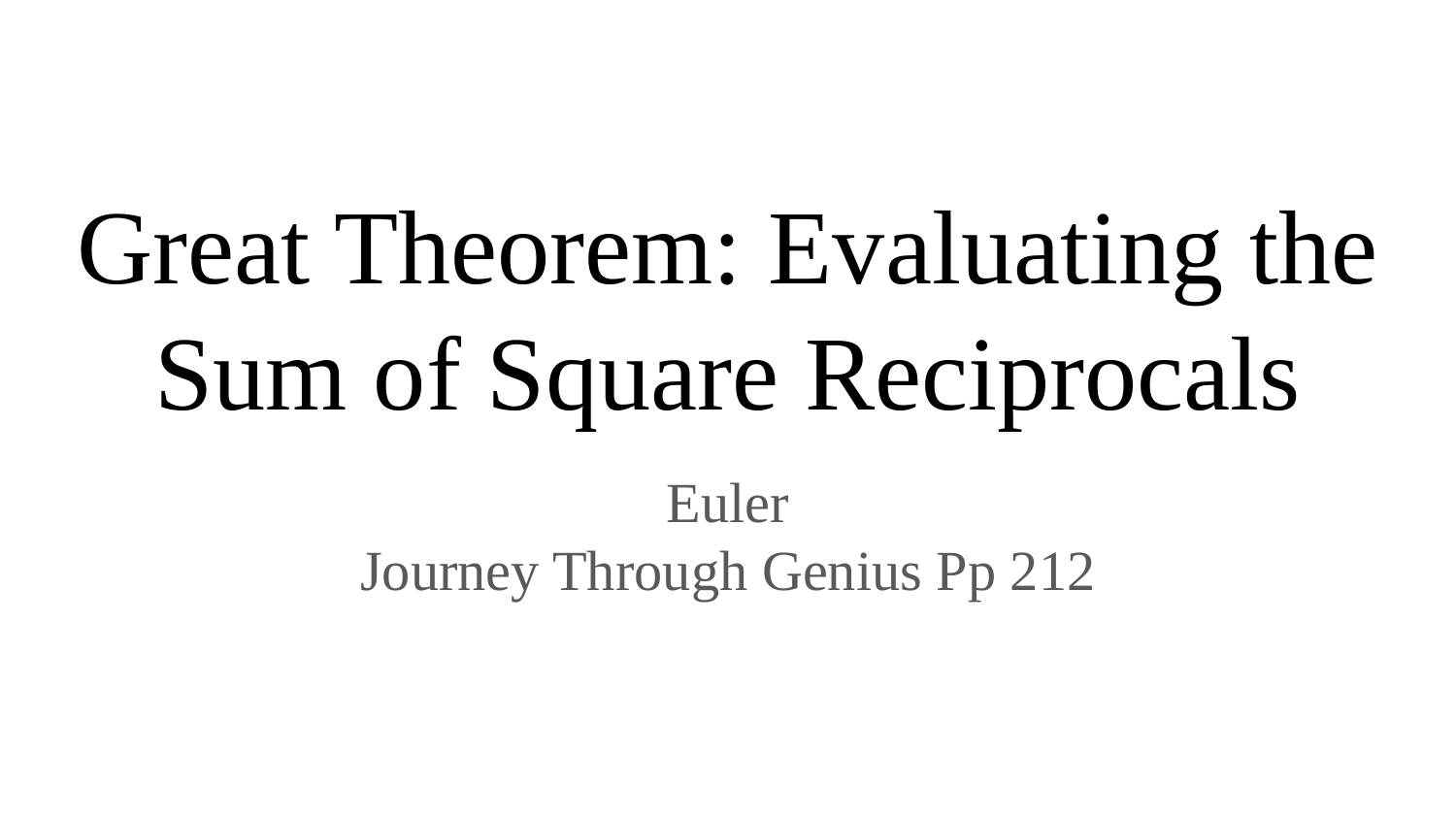

# Great Theorem: Evaluating the Sum of Square Reciprocals
Euler
Journey Through Genius Pp 212